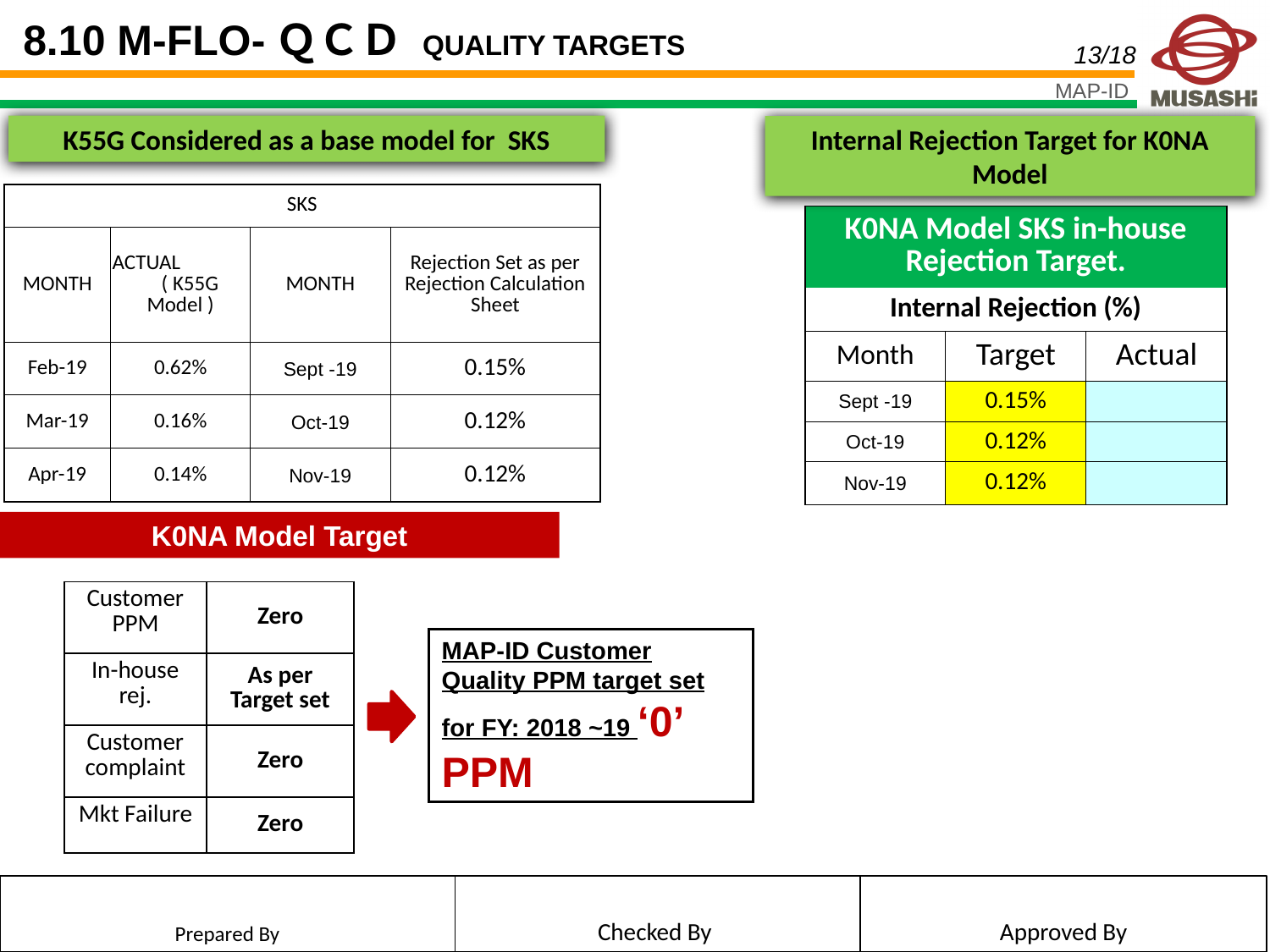

8.10 M-FLO-ＱＣＤ QUALITY TARGETS
K55G Considered as a base model for  SKS
Internal Rejection Target for K0NA Model
| SKS |  |  |  |
| --- | --- | --- | --- |
| MONTH | ACTUAL ( K55G Model ) | MONTH | Rejection Set as per Rejection Calculation Sheet |
| Feb-19 | 0.62% | Sept -19 | 0.15% |
| Mar-19 | 0.16% | Oct-19 | 0.12% |
| Apr-19 | 0.14% | Nov-19 | 0.12% |
| K0NA Model SKS in-house Rejection Target. |  |  |
| --- | --- | --- |
| Internal Rejection (%) |  |  |
| Month | Target | Actual |
| Sept -19 | 0.15% |  |
| Oct-19 | 0.12% |  |
| Nov-19 | 0.12% |  |
K0NA Model Target
| Customer PPM | Zero |
| --- | --- |
| In-house rej. | As per Target set |
| Customer complaint | Zero |
| Mkt Failure | Zero |
MAP-ID Customer Quality PPM target set for FY: 2018 ~19 ‘0’ PPM

Prepared By
Approved By
Checked By